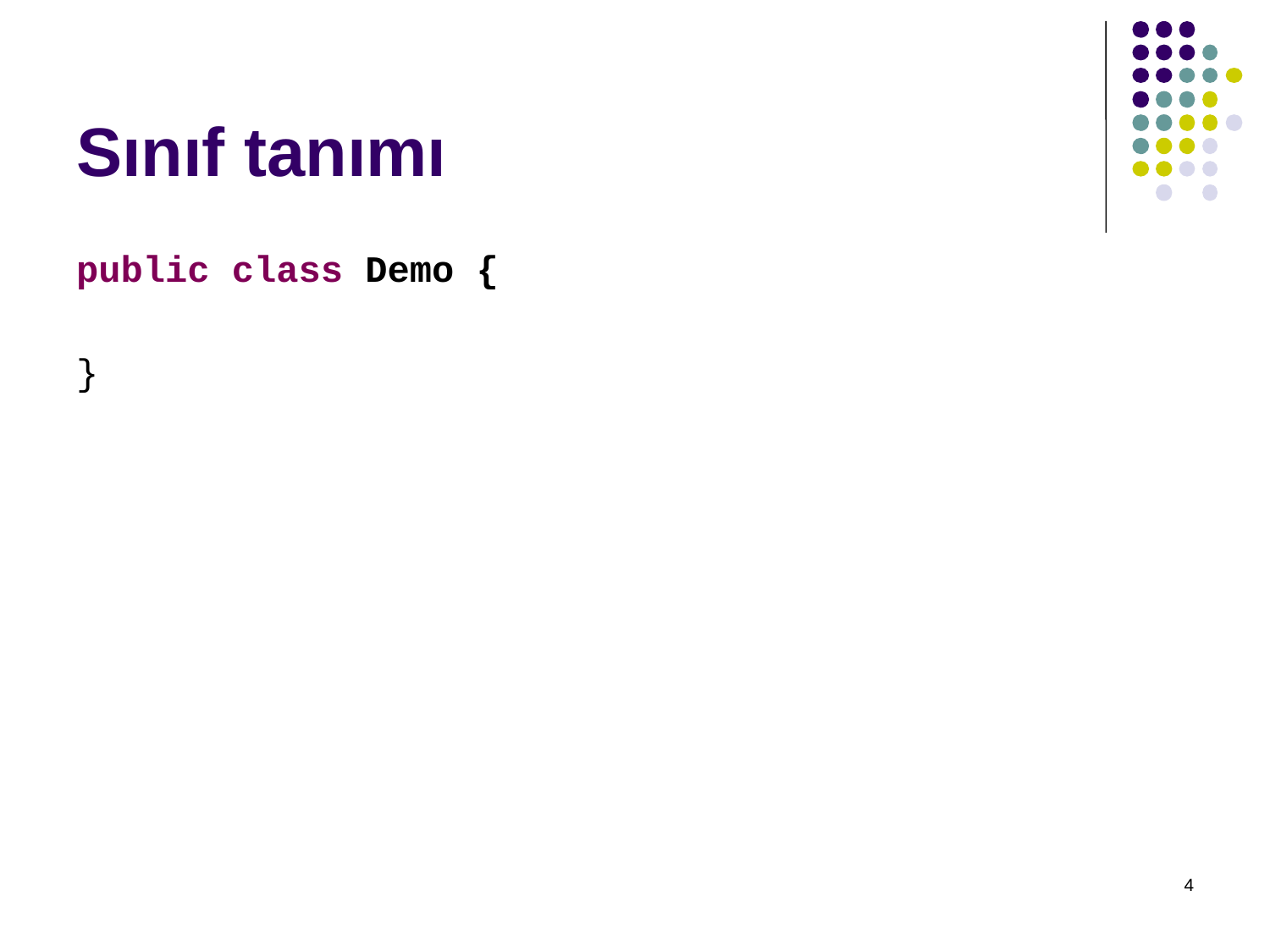

# Sınıf tanımı
public class Demo {

}

4